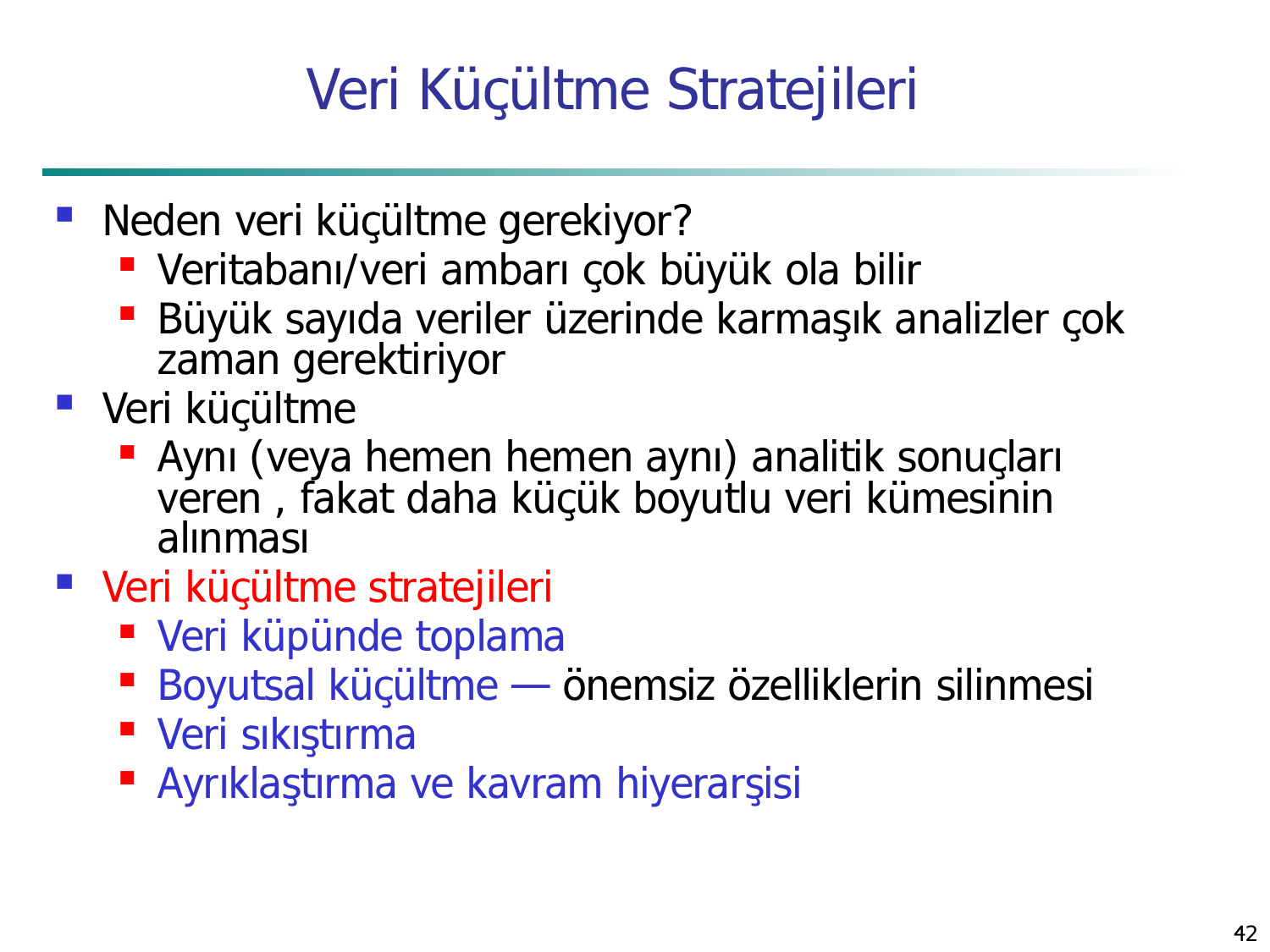

# Veri Küçültme Stratejileri

Neden veri küçültme gerekiyor?
Veritabanı/veri ambarı çok büyük ola bilir
Büyük sayıda veriler üzerinde karmaşık analizler çok zaman gerektiriyor
Veri küçültme
Aynı (veya hemen hemen aynı) analitik sonuçları veren , fakat daha küçük boyutlu veri kümesinin alınması
Veri küçültme stratejileri
Veri küpünde toplama
Boyutsal küçültme — önemsiz özelliklerin silinmesi
Veri sıkıştırma
Ayrıklaştırma ve kavram hiyerarşisi
42